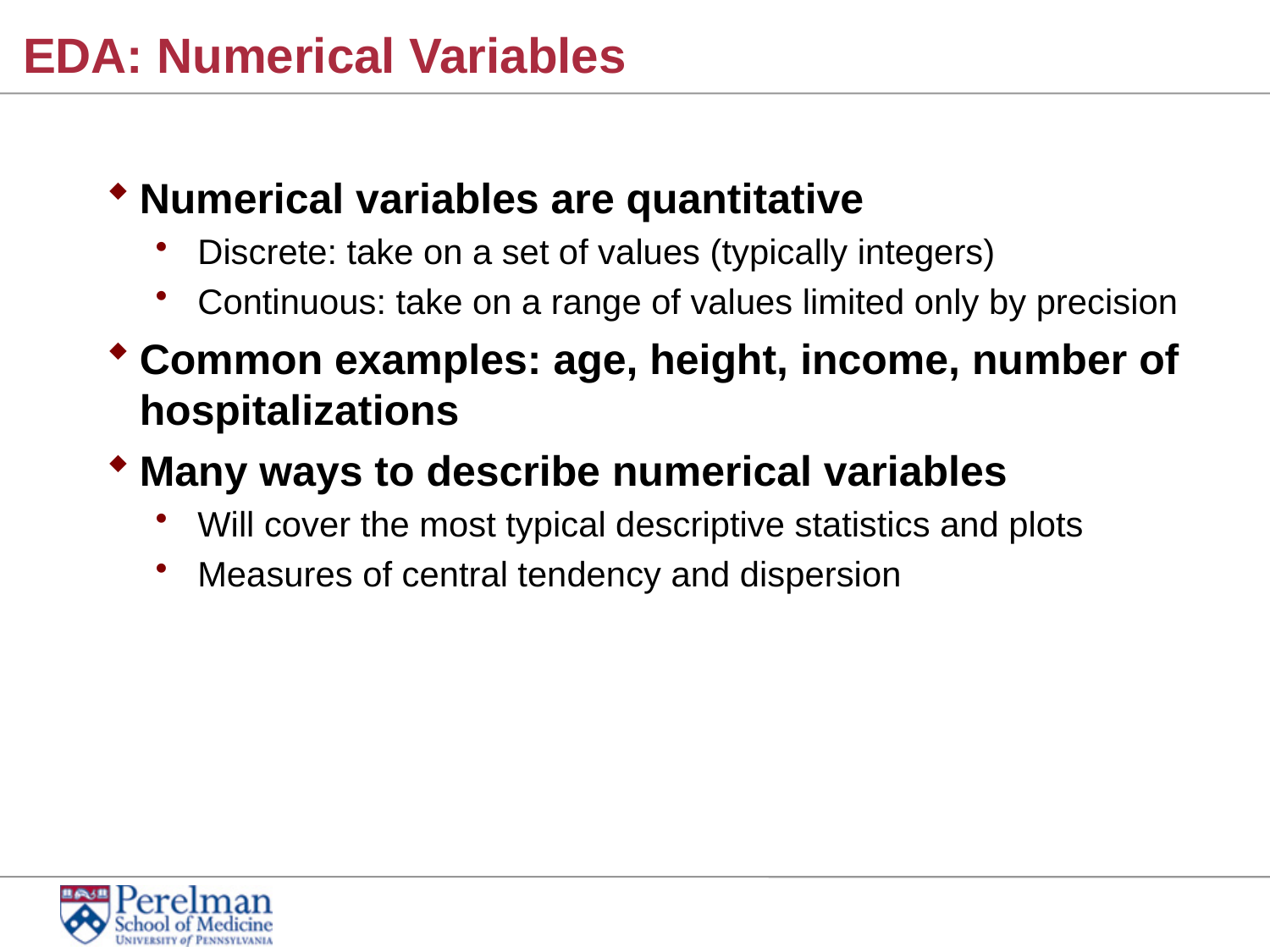

# EDA: Numerical Variables
Numerical variables are quantitative
Discrete: take on a set of values (typically integers)
Continuous: take on a range of values limited only by precision
Common examples: age, height, income, number of hospitalizations
Many ways to describe numerical variables
Will cover the most typical descriptive statistics and plots
Measures of central tendency and dispersion